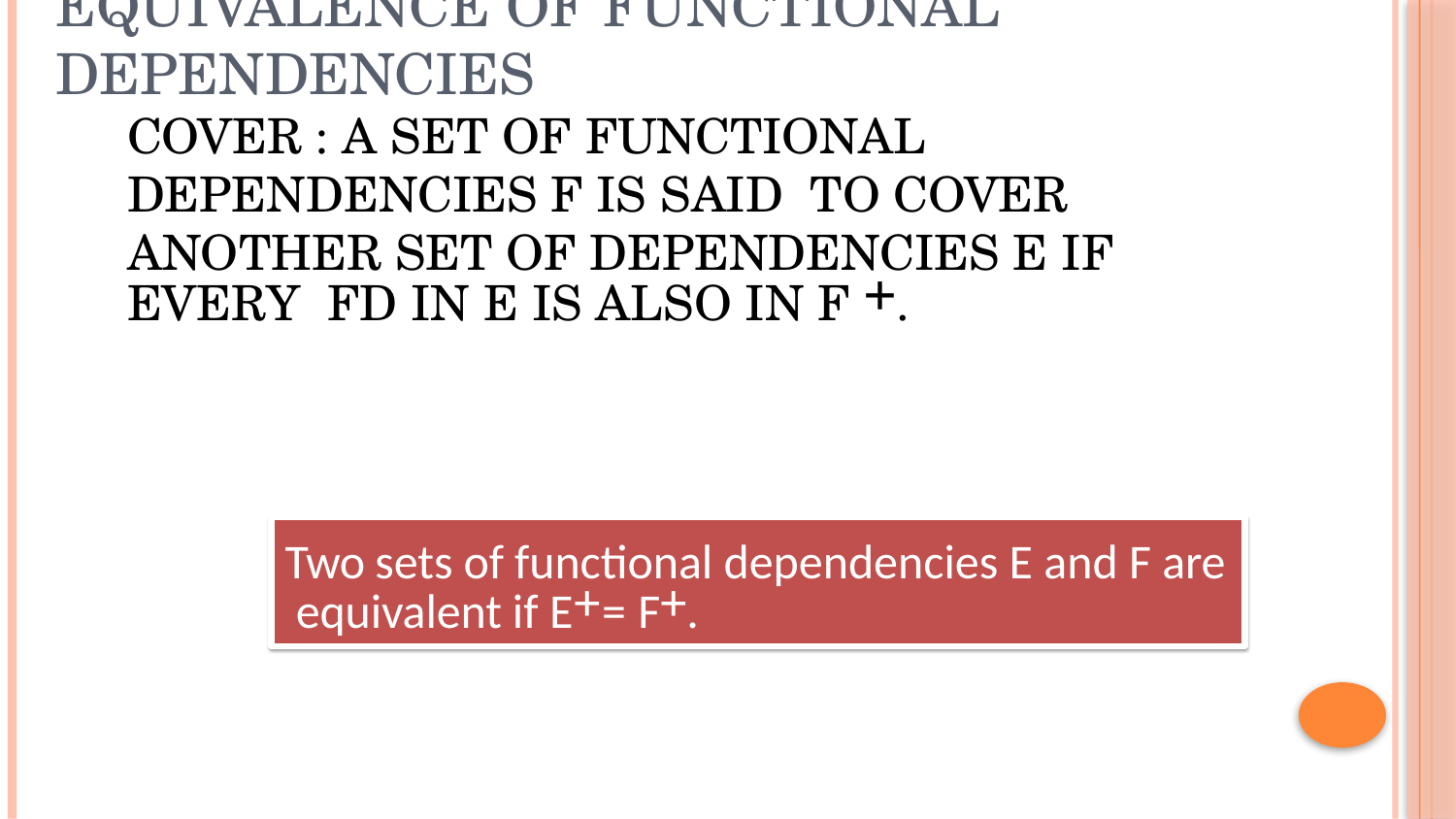

Equivalence of functional dependencies
# Cover : A set of functional dependencies F is said  to cover another set of dependencies E if every  FD in E is also in F +.
Or we can say that E is covered by F.

Two sets of functional dependencies E and F are  equivalent if E+= F+.